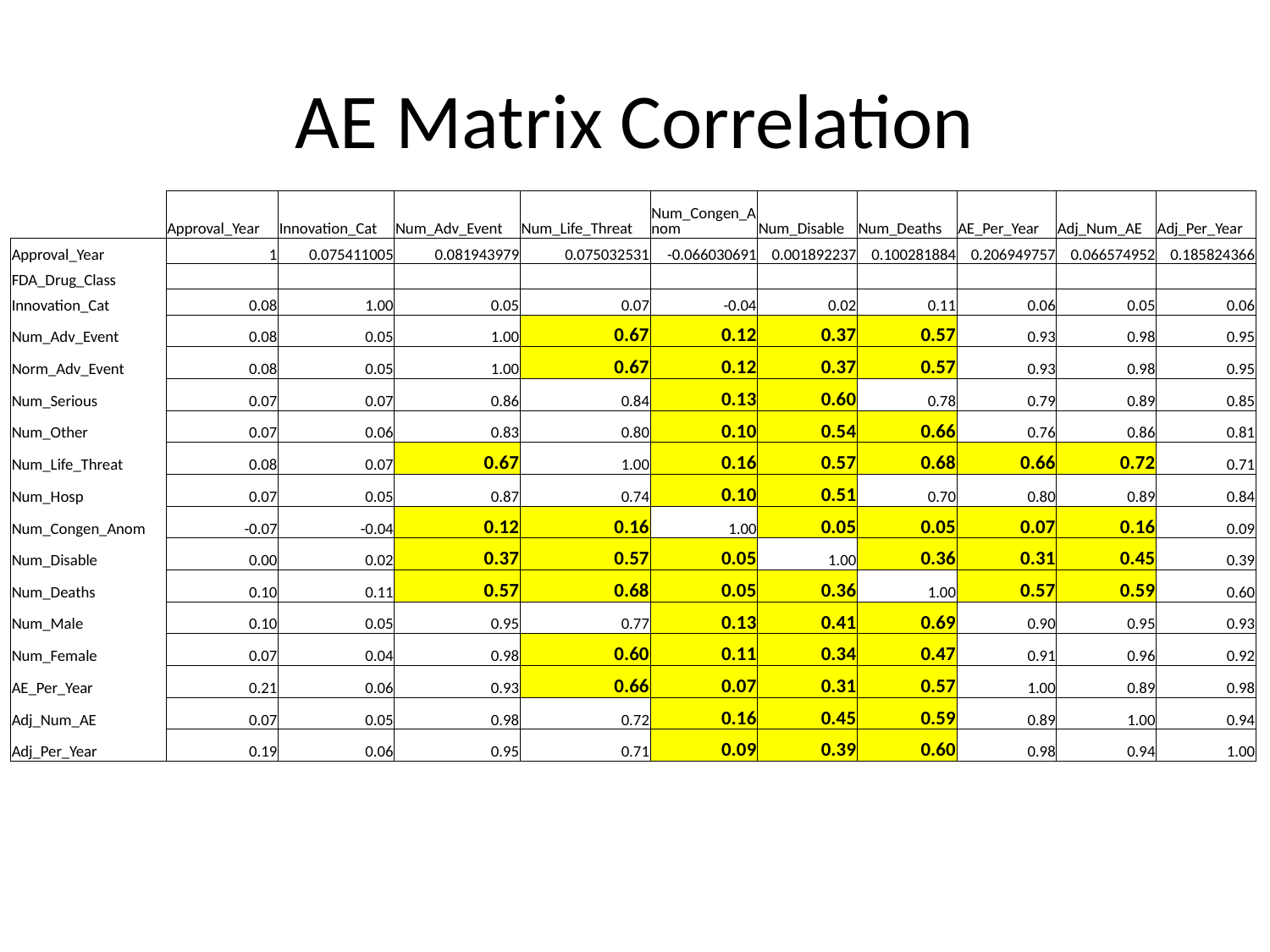

# AE Matrix Correlation
|  | Approval\_Year | Innovation\_Cat | Num\_Adv\_Event | Num\_Life\_Threat | Num\_Congen\_Anom | Num\_Disable | Num\_Deaths | AE\_Per\_Year | Adj\_Num\_AE | Adj\_Per\_Year |
| --- | --- | --- | --- | --- | --- | --- | --- | --- | --- | --- |
| Approval\_Year | 1 | 0.075411005 | 0.081943979 | 0.075032531 | -0.066030691 | 0.001892237 | 0.100281884 | 0.206949757 | 0.066574952 | 0.185824366 |
| FDA\_Drug\_Class |  |  |  |  |  |  |  |  |  |  |
| Innovation\_Cat | 0.08 | 1.00 | 0.05 | 0.07 | -0.04 | 0.02 | 0.11 | 0.06 | 0.05 | 0.06 |
| Num\_Adv\_Event | 0.08 | 0.05 | 1.00 | 0.67 | 0.12 | 0.37 | 0.57 | 0.93 | 0.98 | 0.95 |
| Norm\_Adv\_Event | 0.08 | 0.05 | 1.00 | 0.67 | 0.12 | 0.37 | 0.57 | 0.93 | 0.98 | 0.95 |
| Num\_Serious | 0.07 | 0.07 | 0.86 | 0.84 | 0.13 | 0.60 | 0.78 | 0.79 | 0.89 | 0.85 |
| Num\_Other | 0.07 | 0.06 | 0.83 | 0.80 | 0.10 | 0.54 | 0.66 | 0.76 | 0.86 | 0.81 |
| Num\_Life\_Threat | 0.08 | 0.07 | 0.67 | 1.00 | 0.16 | 0.57 | 0.68 | 0.66 | 0.72 | 0.71 |
| Num\_Hosp | 0.07 | 0.05 | 0.87 | 0.74 | 0.10 | 0.51 | 0.70 | 0.80 | 0.89 | 0.84 |
| Num\_Congen\_Anom | -0.07 | -0.04 | 0.12 | 0.16 | 1.00 | 0.05 | 0.05 | 0.07 | 0.16 | 0.09 |
| Num\_Disable | 0.00 | 0.02 | 0.37 | 0.57 | 0.05 | 1.00 | 0.36 | 0.31 | 0.45 | 0.39 |
| Num\_Deaths | 0.10 | 0.11 | 0.57 | 0.68 | 0.05 | 0.36 | 1.00 | 0.57 | 0.59 | 0.60 |
| Num\_Male | 0.10 | 0.05 | 0.95 | 0.77 | 0.13 | 0.41 | 0.69 | 0.90 | 0.95 | 0.93 |
| Num\_Female | 0.07 | 0.04 | 0.98 | 0.60 | 0.11 | 0.34 | 0.47 | 0.91 | 0.96 | 0.92 |
| AE\_Per\_Year | 0.21 | 0.06 | 0.93 | 0.66 | 0.07 | 0.31 | 0.57 | 1.00 | 0.89 | 0.98 |
| Adj\_Num\_AE | 0.07 | 0.05 | 0.98 | 0.72 | 0.16 | 0.45 | 0.59 | 0.89 | 1.00 | 0.94 |
| Adj\_Per\_Year | 0.19 | 0.06 | 0.95 | 0.71 | 0.09 | 0.39 | 0.60 | 0.98 | 0.94 | 1.00 |